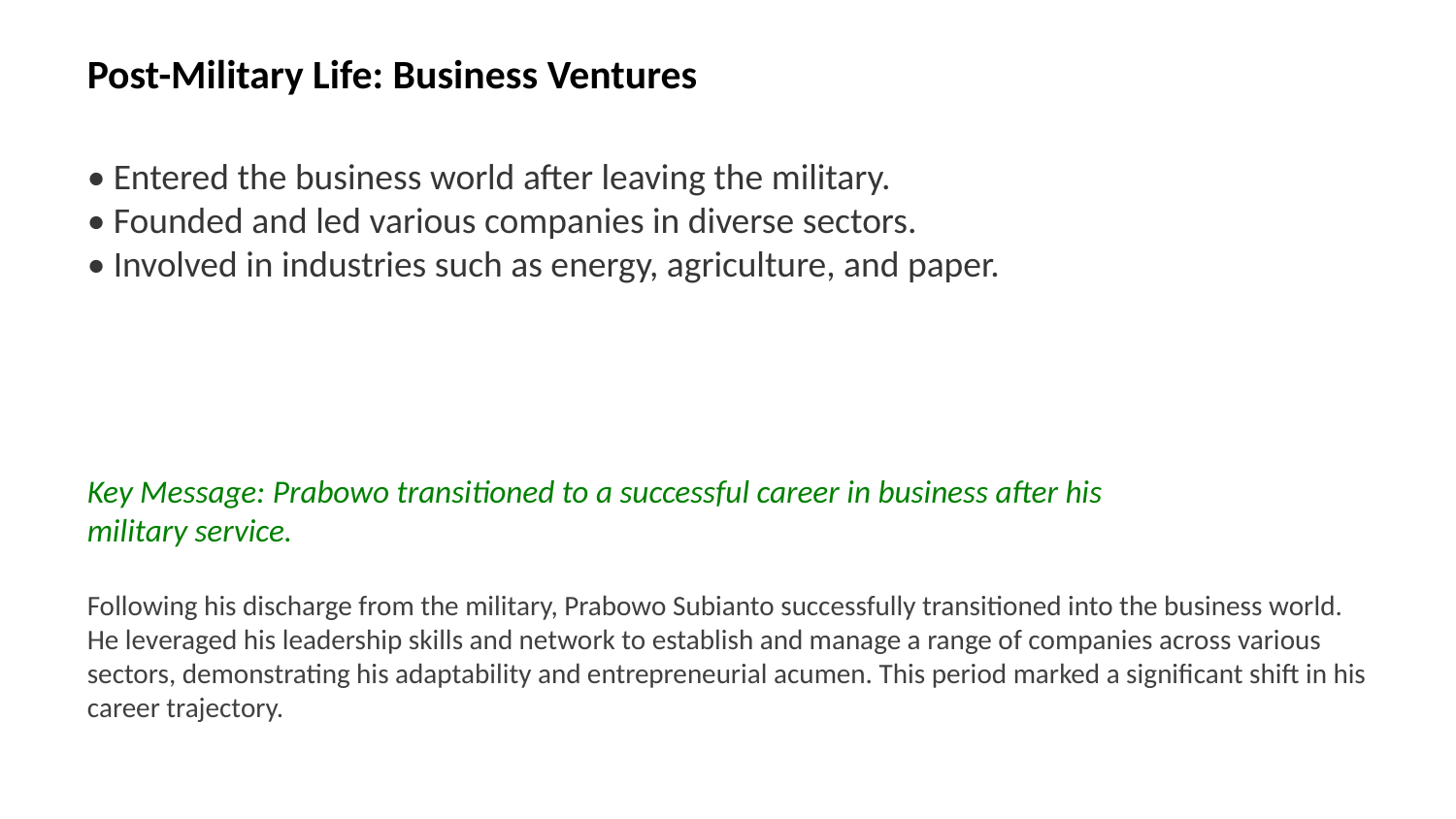

Post-Military Life: Business Ventures
• Entered the business world after leaving the military.
• Founded and led various companies in diverse sectors.
• Involved in industries such as energy, agriculture, and paper.
Key Message: Prabowo transitioned to a successful career in business after his military service.
Following his discharge from the military, Prabowo Subianto successfully transitioned into the business world. He leveraged his leadership skills and network to establish and manage a range of companies across various sectors, demonstrating his adaptability and entrepreneurial acumen. This period marked a significant shift in his career trajectory.
Images: Prabowo Subianto businessman, Indonesian business, Nusantara Group